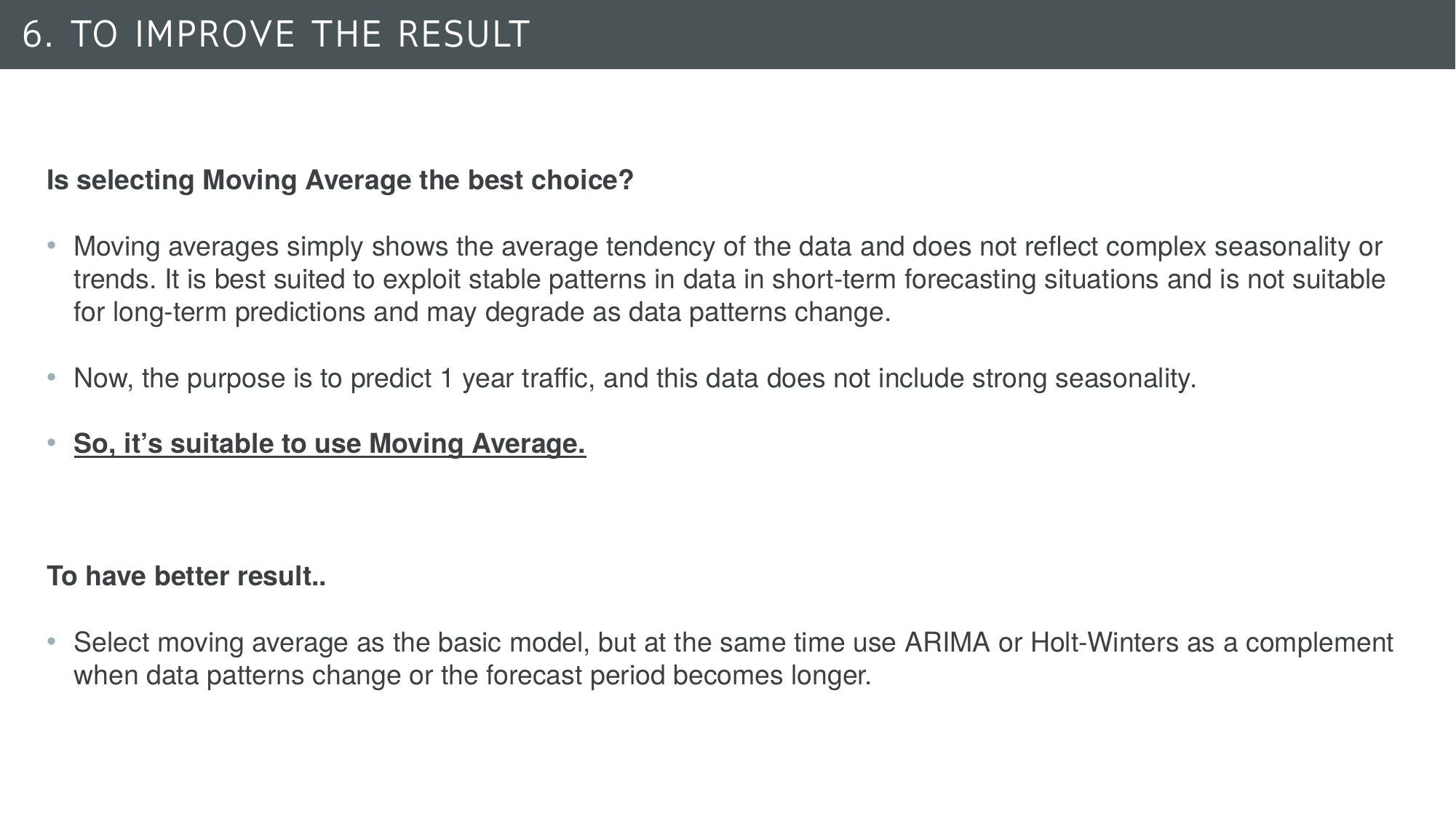

# 6. To improve the result
Is selecting Moving Average the best choice?
Moving averages simply shows the average tendency of the data and does not reflect complex seasonality or trends. It is best suited to exploit stable patterns in data in short-term forecasting situations and is not suitable for long-term predictions and may degrade as data patterns change.
Now, the purpose is to predict 1 year traffic, and this data does not include strong seasonality.
So, it’s suitable to use Moving Average.

To have better result..
Select moving average as the basic model, but at the same time use ARIMA or Holt-Winters as a complement when data patterns change or the forecast period becomes longer.